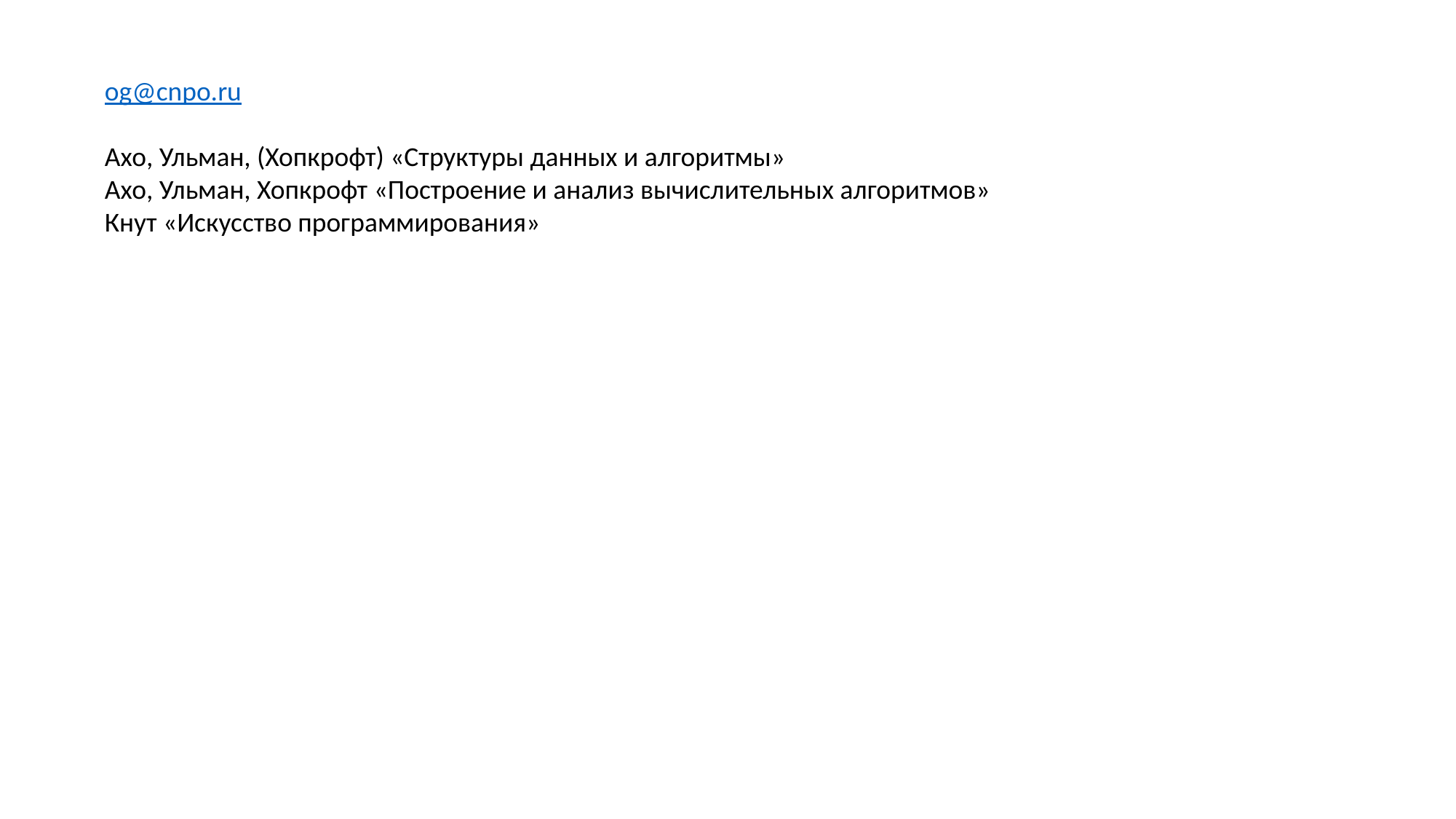

og@cnpo.ru

Ахо, Ульман, (Хопкрофт) «Структуры данных и алгоритмы»
Ахо, Ульман, Хопкрофт «Построение и анализ вычислительных алгоритмов»
Кнут «Искусство программирования»